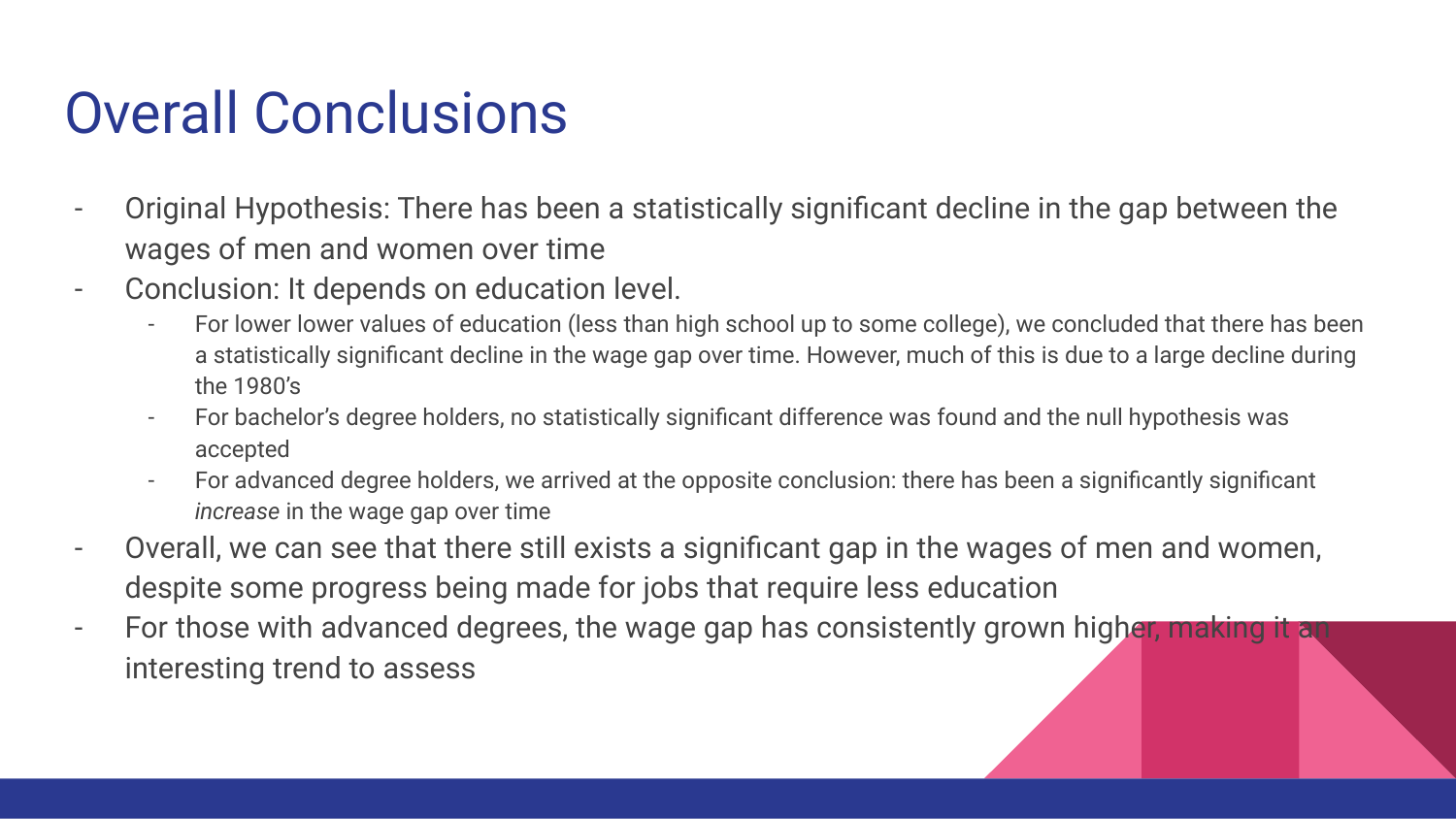

# Overall Conclusions
Original Hypothesis: There has been a statistically significant decline in the gap between the wages of men and women over time
Conclusion: It depends on education level.
For lower lower values of education (less than high school up to some college), we concluded that there has been a statistically significant decline in the wage gap over time. However, much of this is due to a large decline during the 1980’s
For bachelor’s degree holders, no statistically significant difference was found and the null hypothesis was accepted
For advanced degree holders, we arrived at the opposite conclusion: there has been a significantly significant increase in the wage gap over time
Overall, we can see that there still exists a significant gap in the wages of men and women, despite some progress being made for jobs that require less education
For those with advanced degrees, the wage gap has consistently grown higher, making it an interesting trend to assess